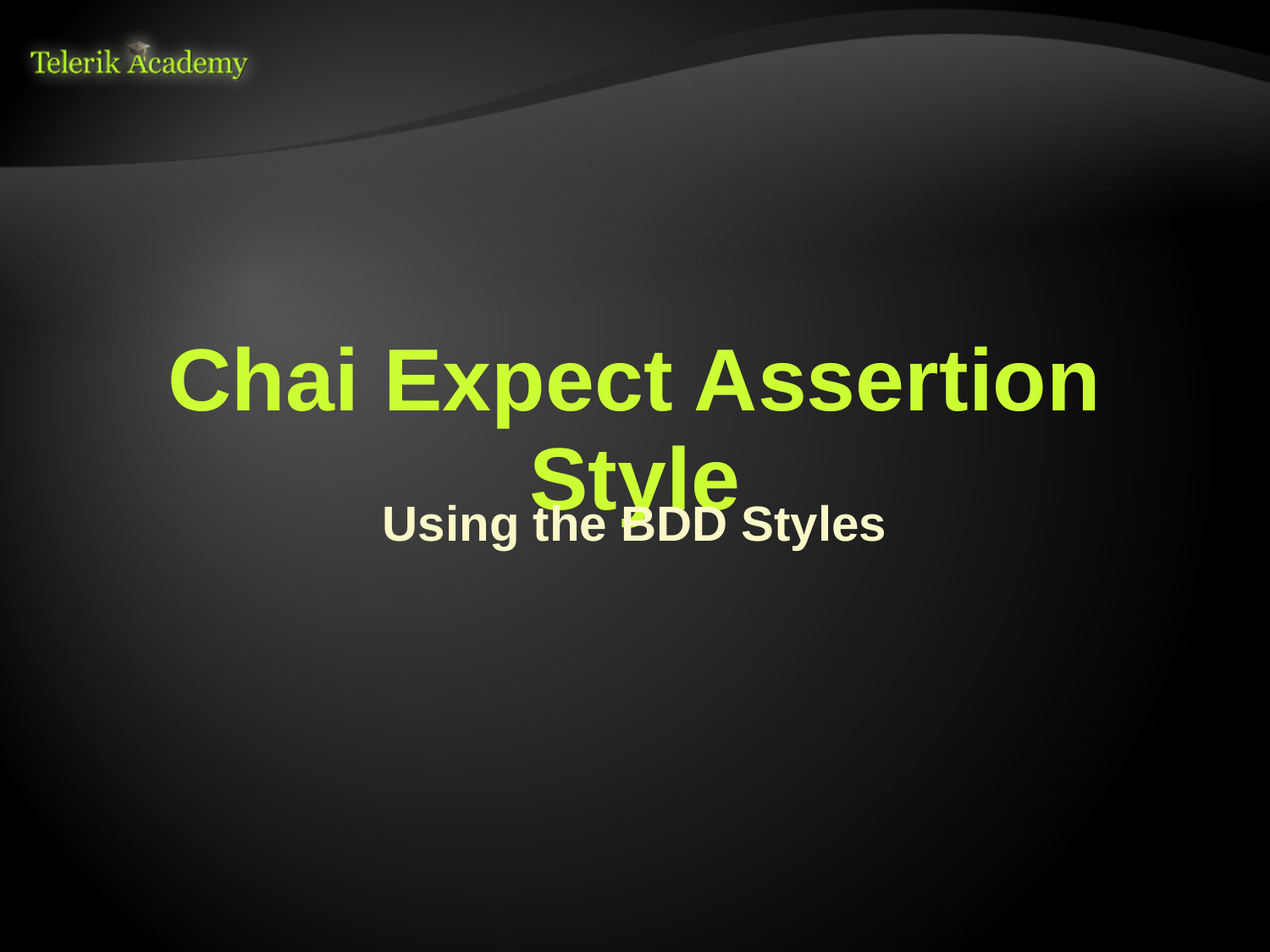

# Chai Expect Assertion Style
Using the BDD Styles